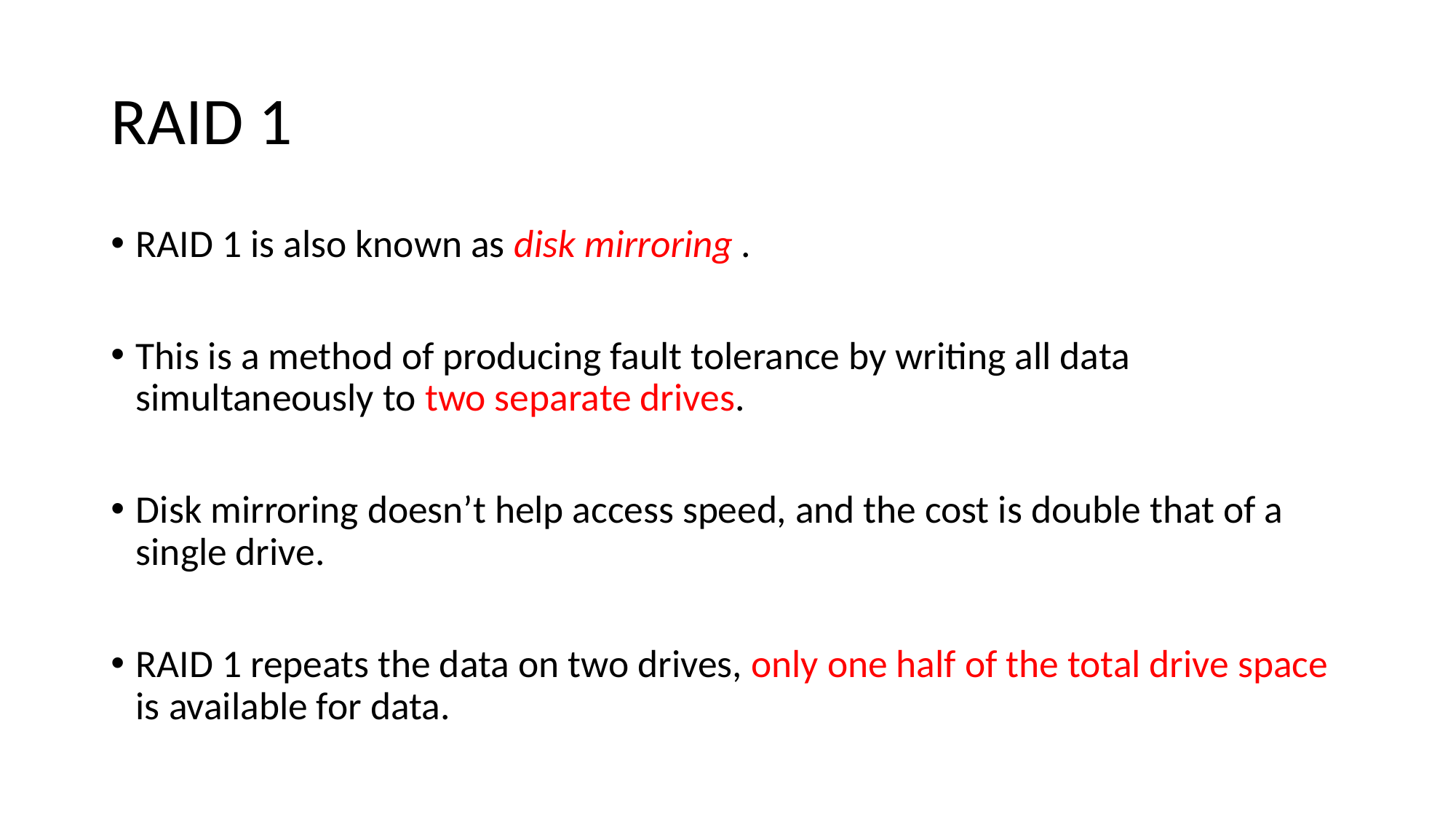

# RAID 1
RAID 1 is also known as disk mirroring .

This is a method of producing fault tolerance by writing all data simultaneously to two separate drives.

Disk mirroring doesn’t help access speed, and the cost is double that of a single drive.

RAID 1 repeats the data on two drives, only one half of the total drive space is available for data.